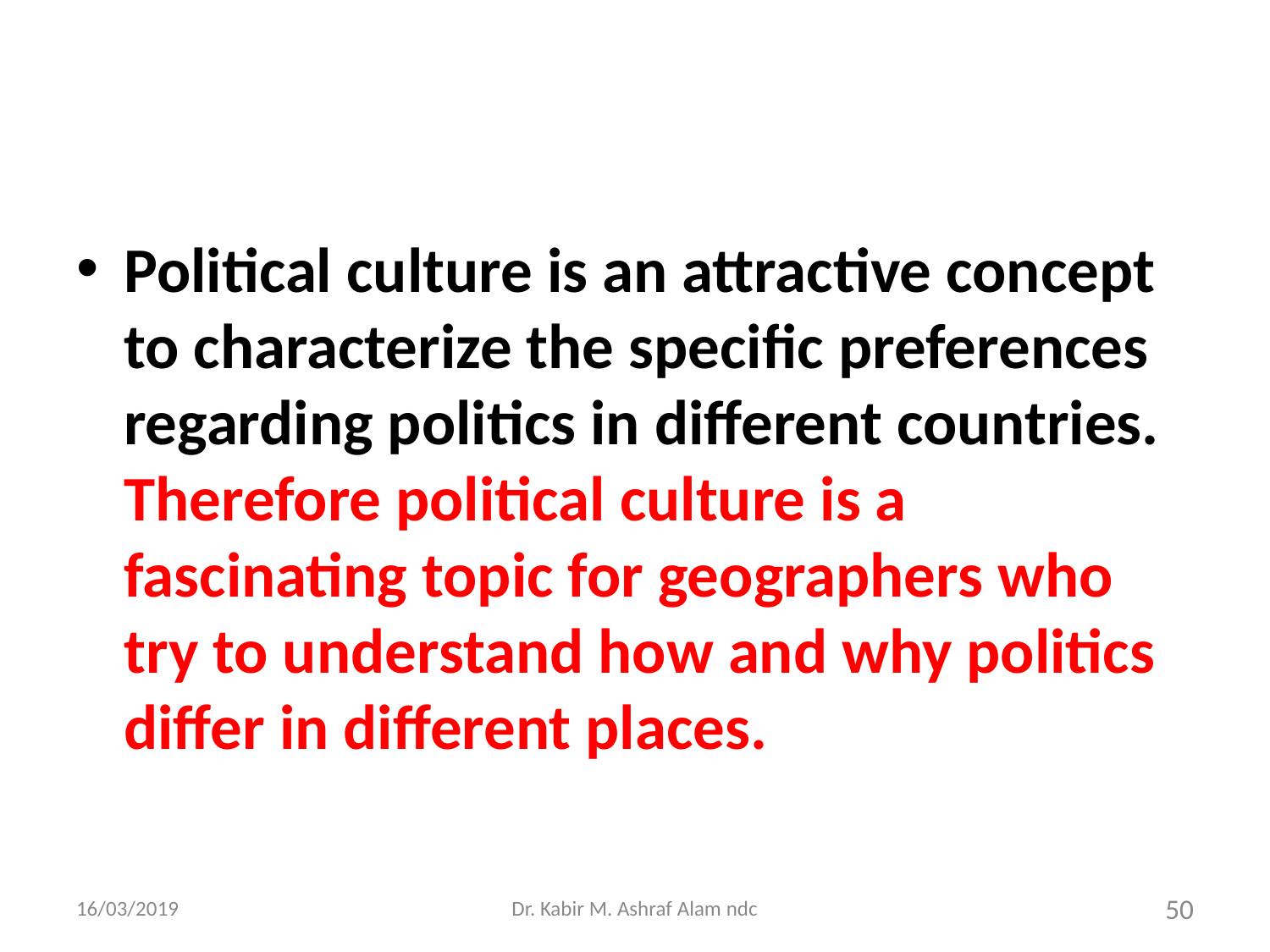

#
Political culture is an attractive concept to characterize the specific preferences regarding politics in different countries. Therefore political culture is a fascinating topic for geographers who try to understand how and why politics differ in different places.
16/03/2019
Dr. Kabir M. Ashraf Alam ndc
50